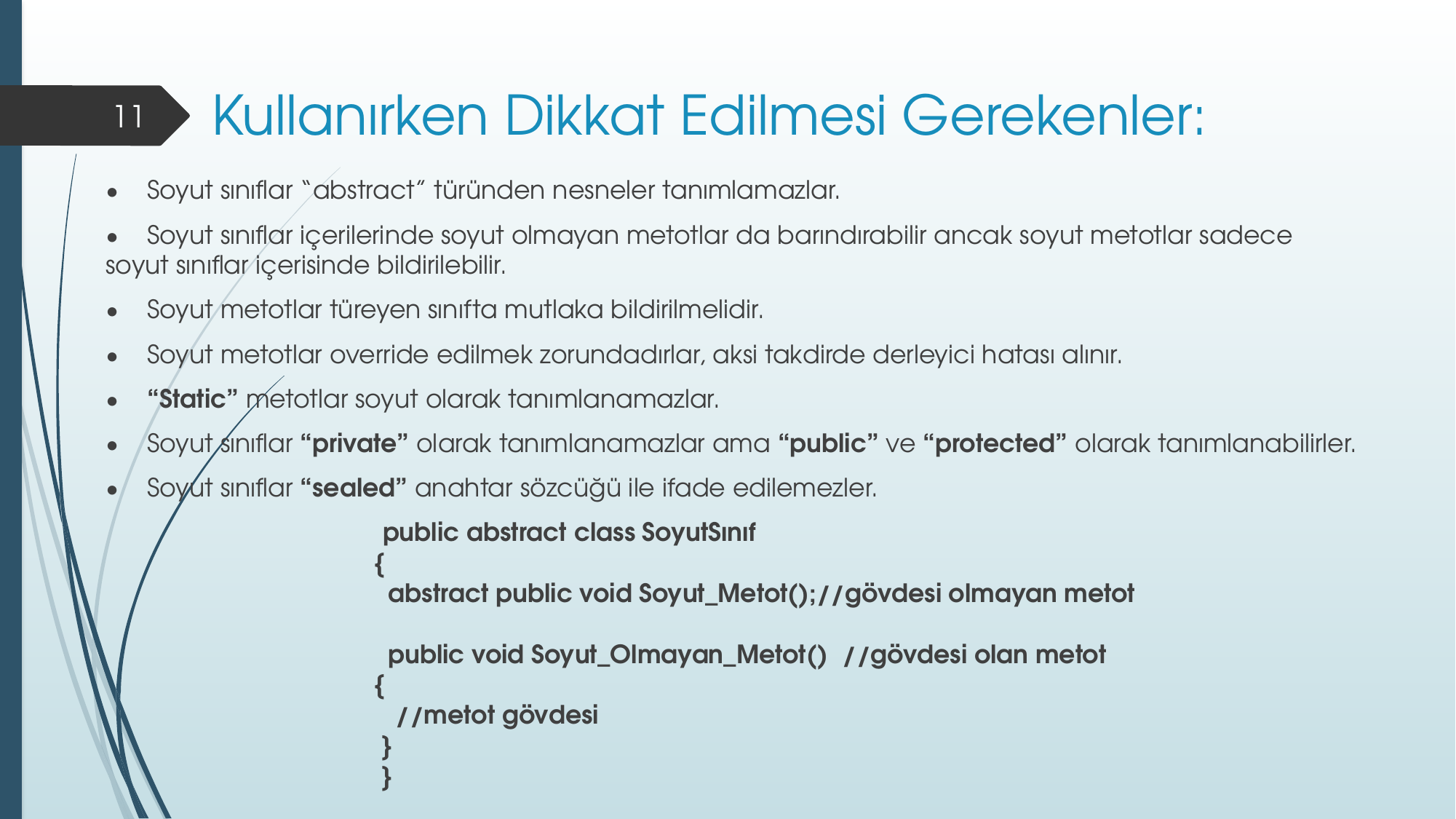

# Kullanırken Dikkat Edilmesi Gerekenler:
11
•    Soyut sınıflar “abstract” türünden nesneler tanımlamazlar.
•    Soyut sınıflar içerilerinde soyut olmayan metotlar da barındırabilir ancak soyut metotlar sadece soyut sınıflar içerisinde bildirilebilir.
•    Soyut metotlar türeyen sınıfta mutlaka bildirilmelidir.
•    Soyut metotlar override edilmek zorundadırlar, aksi takdirde derleyici hatası alınır.
•    “Static” metotlar soyut olarak tanımlanamazlar.
•    Soyut sınıflar “private” olarak tanımlanamazlar ama “public” ve “protected” olarak tanımlanabilirler.
•    Soyut sınıflar “sealed” anahtar sözcüğü ile ifade edilemezler.
                                       public abstract class SoyutSınıf
                                      {
                                        abstract public void Soyut_Metot();//gövdesi olmayan metot
                                        public void Soyut_Olmayan_Metot()  //gövdesi olan metot
                                      {
                                         //metot gövdesi      
                                       }
                                       }